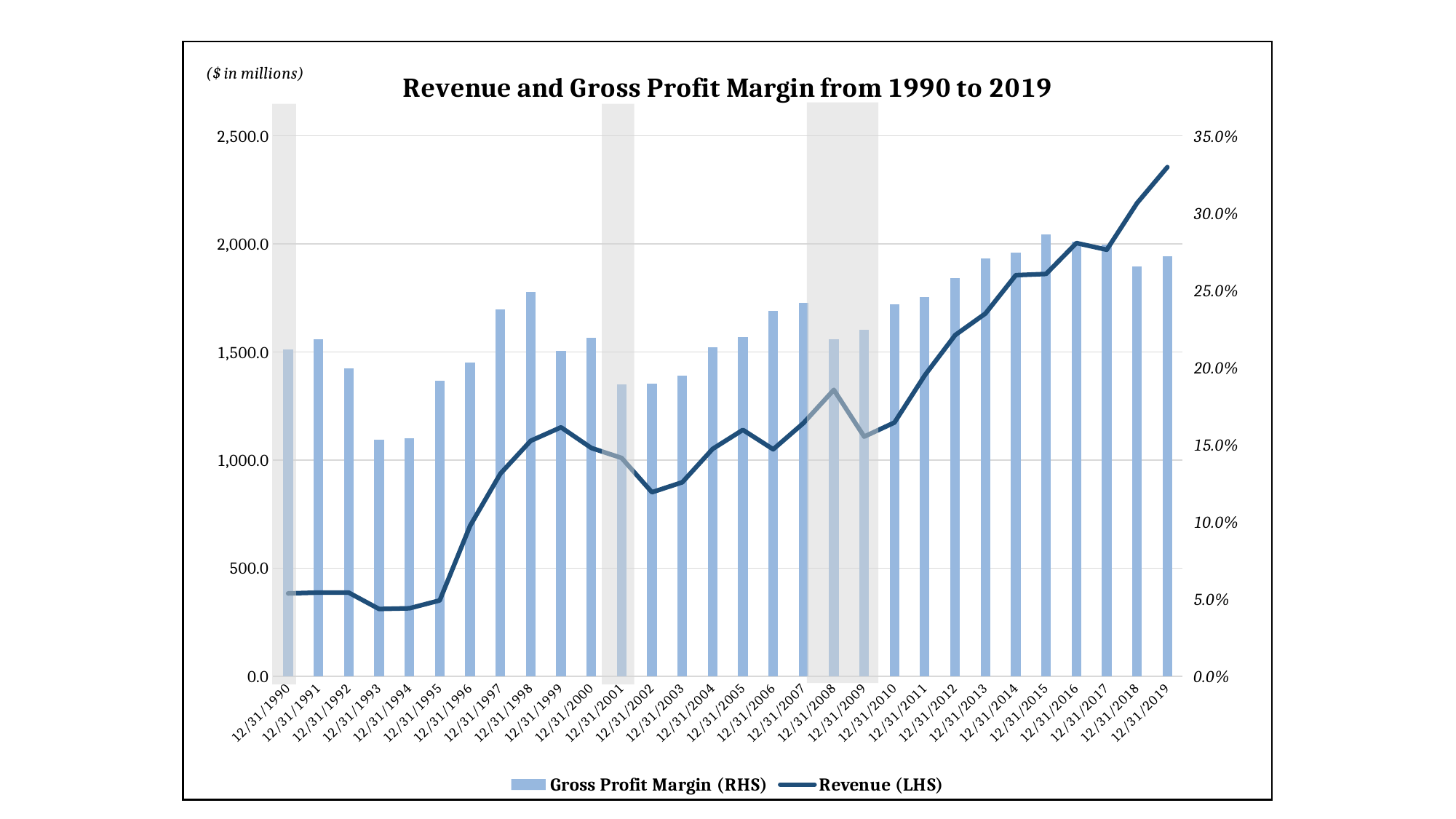

### Chart: Revenue and Gross Profit Margin from 1990 to 2019

| Category |  |  |
|---|---|---|
| 12/31/1990 | 0.211617194827861 | 382.743 |
| 12/31/1991 | 0.21847256999772366 | 386.584 |
| 12/31/1992 | 0.19921354219250353 | 386.289 |
| 12/31/1993 | 0.1530574468427576 | 310.635 |
| 12/31/1994 | 0.1543300562469128 | 313.795 |
| 12/31/1995 | 0.19155545657524314 | 350.238 |
| 12/31/1996 | 0.20324889859921094 | 695.251 |
| 12/31/1997 | 0.23763762802141206 | 936.855 |
| 12/31/1998 | 0.24907994985326123 | 1089.0439 |
| 12/31/1999 | 0.2105948762483717 | 1151.5 |
| 12/31/2000 | 0.21919105806573838 | 1055.7 |
| 12/31/2001 | 0.18902318208836935 | 1009.4 |
| 12/31/2002 | 0.18958627174424073 | 850.8 |
| 12/31/2003 | 0.19455892518675438 | 896.9 |
| 12/31/2004 | 0.2131443789233403 | 1051.4 |
| 12/31/2005 | 0.219482229047828 | 1139.5 |
| 12/31/2006 | 0.23677941877084327 | 1049.5 |
| 12/31/2007 | 0.24165314661429427 | 1171.1 |
| 12/31/2008 | 0.2182806249528266 | 1324.9 |
| 12/31/2009 | 0.22421726969232159 | 1108.3 |
| 12/31/2010 | 0.24079754601226996 | 1173.6 |
| 12/31/2011 | 0.24569089342143063 | 1392.4 |
| 12/31/2012 | 0.2576986440248384 | 1578.2 |
| 12/31/2013 | 0.2705279466094625 | 1678.2 |
| 12/31/2014 | 0.2742118027485853 | 1855.5 |
| 12/31/2015 | 0.28626692456479685 | 1861.2 |
| 12/31/2016 | 0.28169435713216584 | 2004.3 |
| 12/31/2017 | 0.2796331019105052 | 1973.3 |
| 12/31/2018 | 0.265314512813485 | 2189.1 |
| 12/31/2019 | 0.2718512544042111 | 2355.7 |